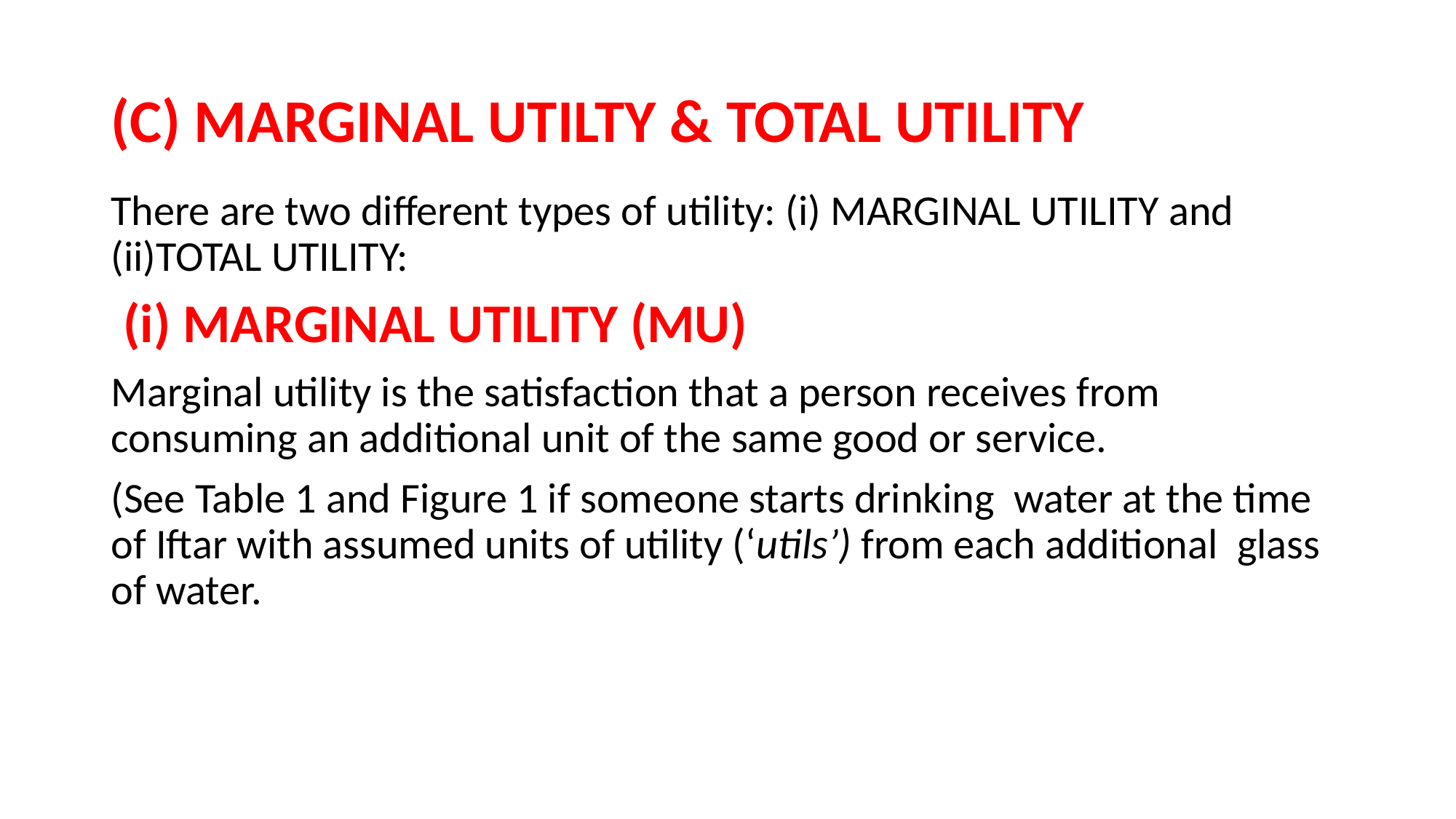

# (C) MARGINAL UTILTY & TOTAL UTILITY
There are two different types of utility: (i) MARGINAL UTILITY and  (ii)TOTAL UTILITY:
 (i) MARGINAL UTILITY (MU)
Marginal utility is the satisfaction that a person receives from consuming an additional unit of the same good or service.
(See Table 1 and Figure 1 if someone starts drinking  water at the time of Iftar with assumed units of utility (‘utils’) from each additional  glass of water.